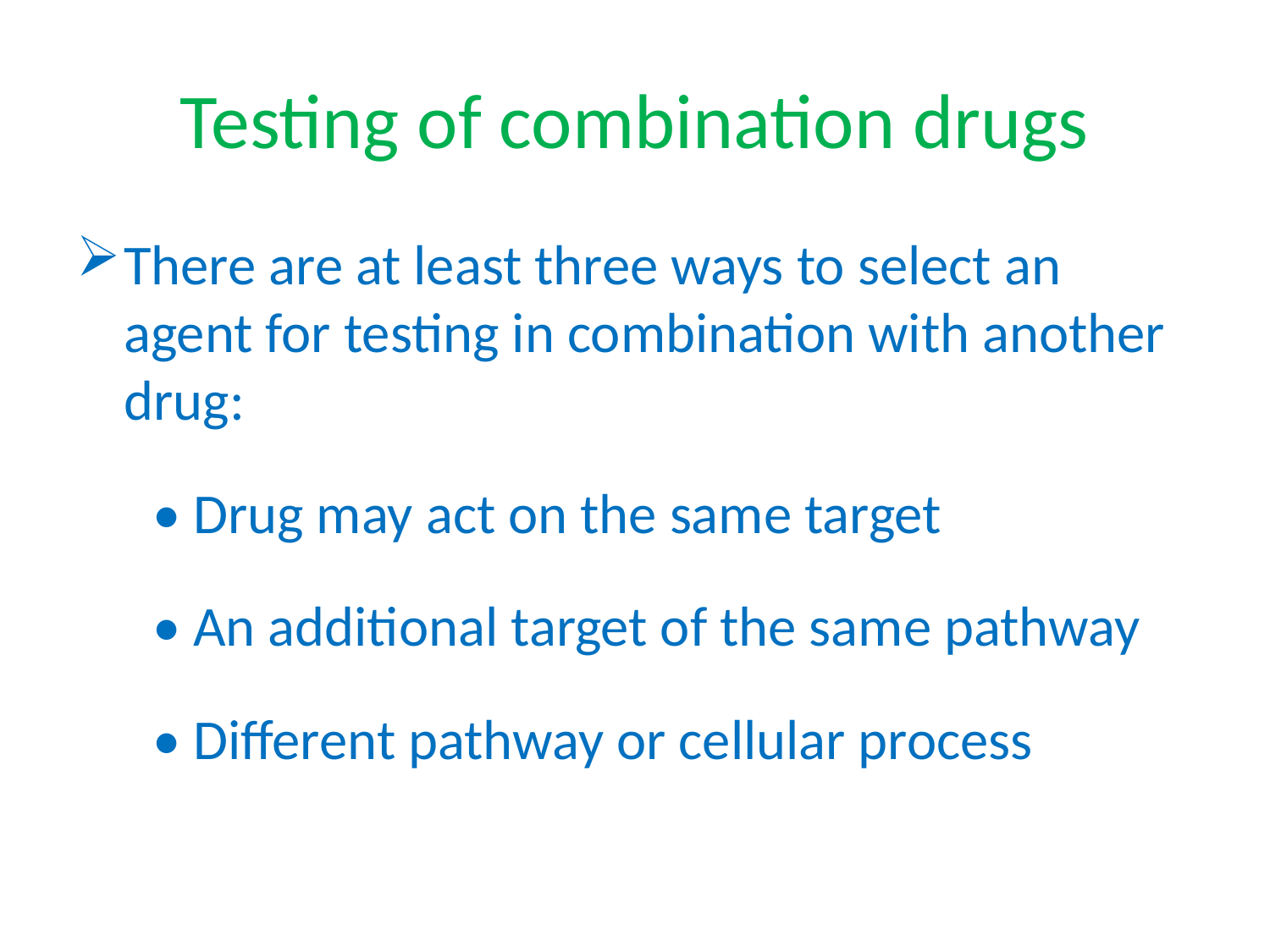

# Testing of combination drugs
There are at least three ways to select an agent for testing in combination with another drug:
      • Drug may act on the same target
      • An additional target of the same pathway
      • Different pathway or cellular process